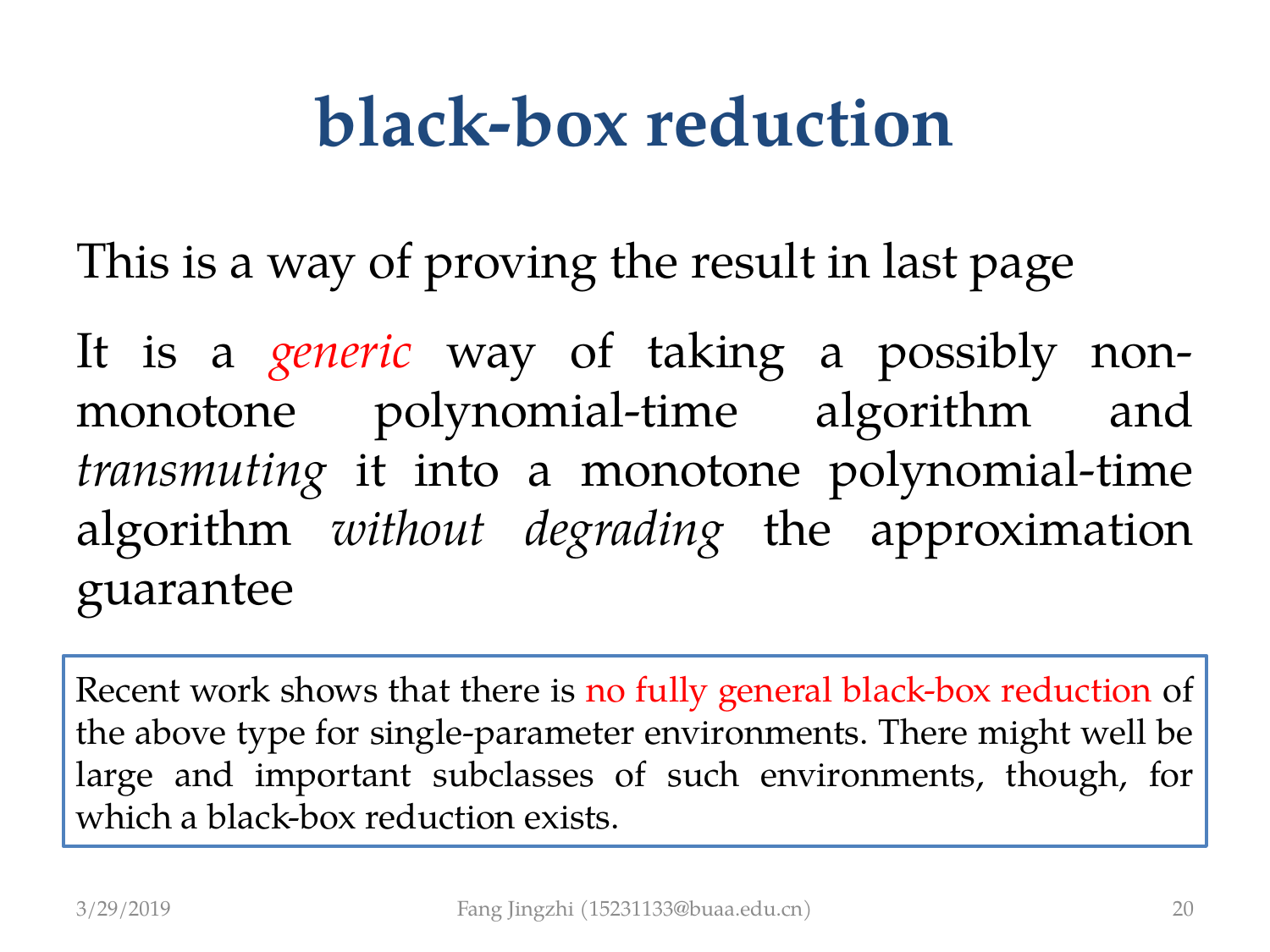

# black-box reduction
This is a way of proving the result in last page
It is a generic way of taking a possibly non-monotone polynomial-time algorithm and transmuting it into a monotone polynomial-time algorithm without degrading the approximation guarantee
Recent work shows that there is no fully general black-box reduction of the above type for single-parameter environments. There might well be large and important subclasses of such environments, though, for which a black-box reduction exists.
3/29/2019
Fang Jingzhi (15231133@buaa.edu.cn)
20